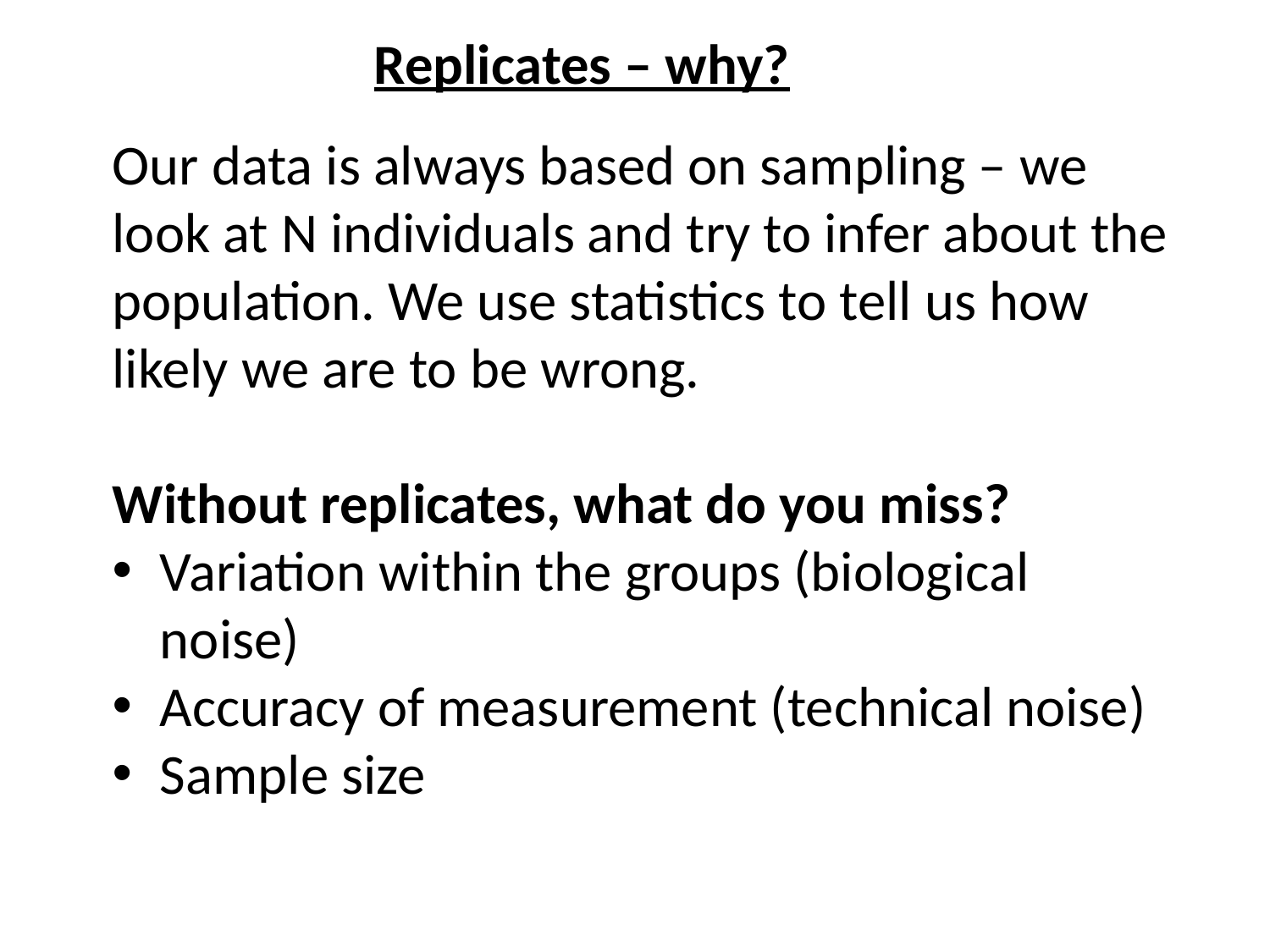

# Replicates – why?
Our data is always based on sampling – we look at N individuals and try to infer about the population. We use statistics to tell us how likely we are to be wrong.

Without replicates, what do you miss?
Variation within the groups (biological noise)
Accuracy of measurement (technical noise)
Sample size